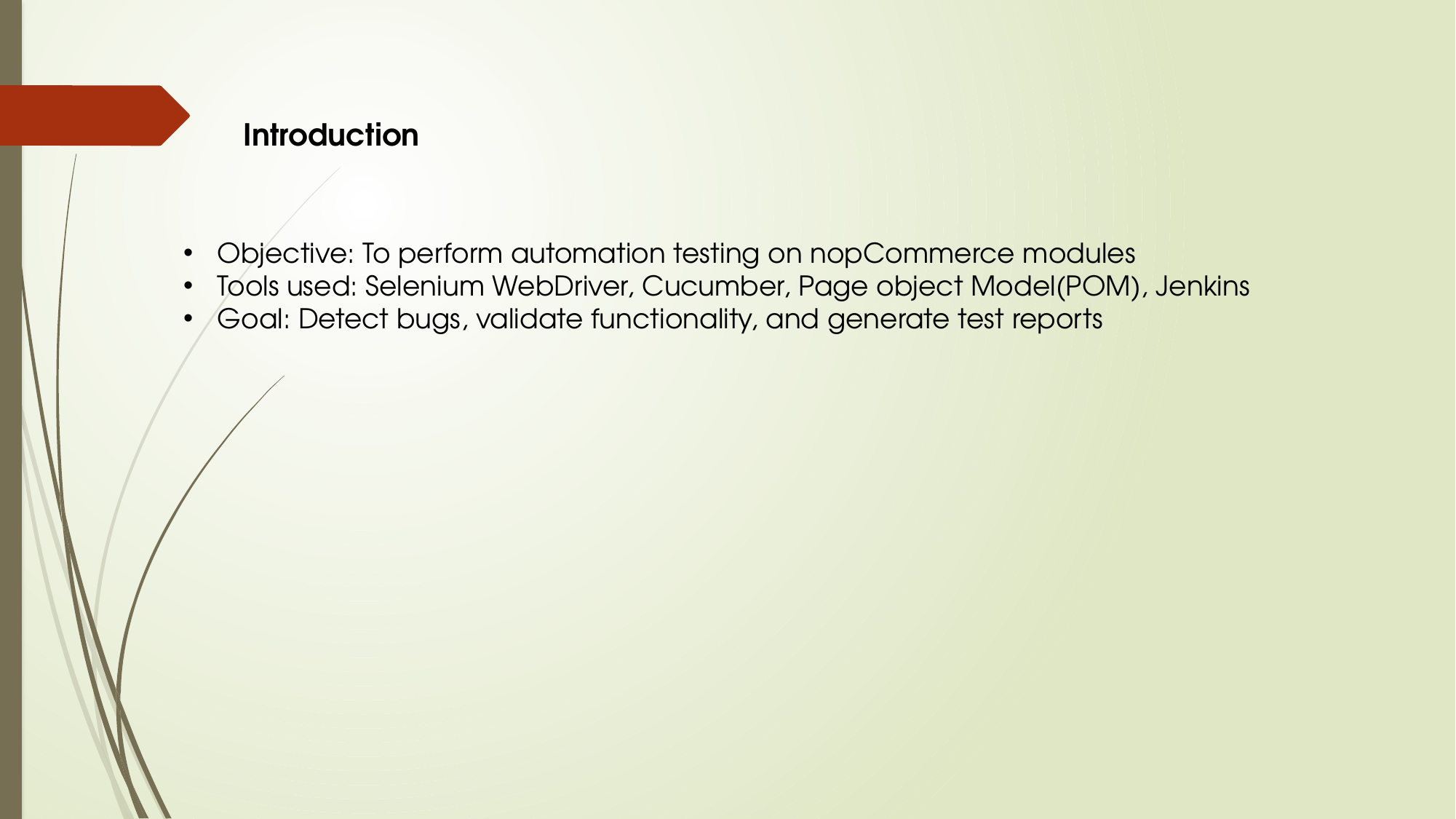

Introduction
Objective: To perform automation testing on nopCommerce modules
Tools used: Selenium WebDriver, Cucumber, Page object Model(POM), Jenkins
Goal: Detect bugs, validate functionality, and generate test reports